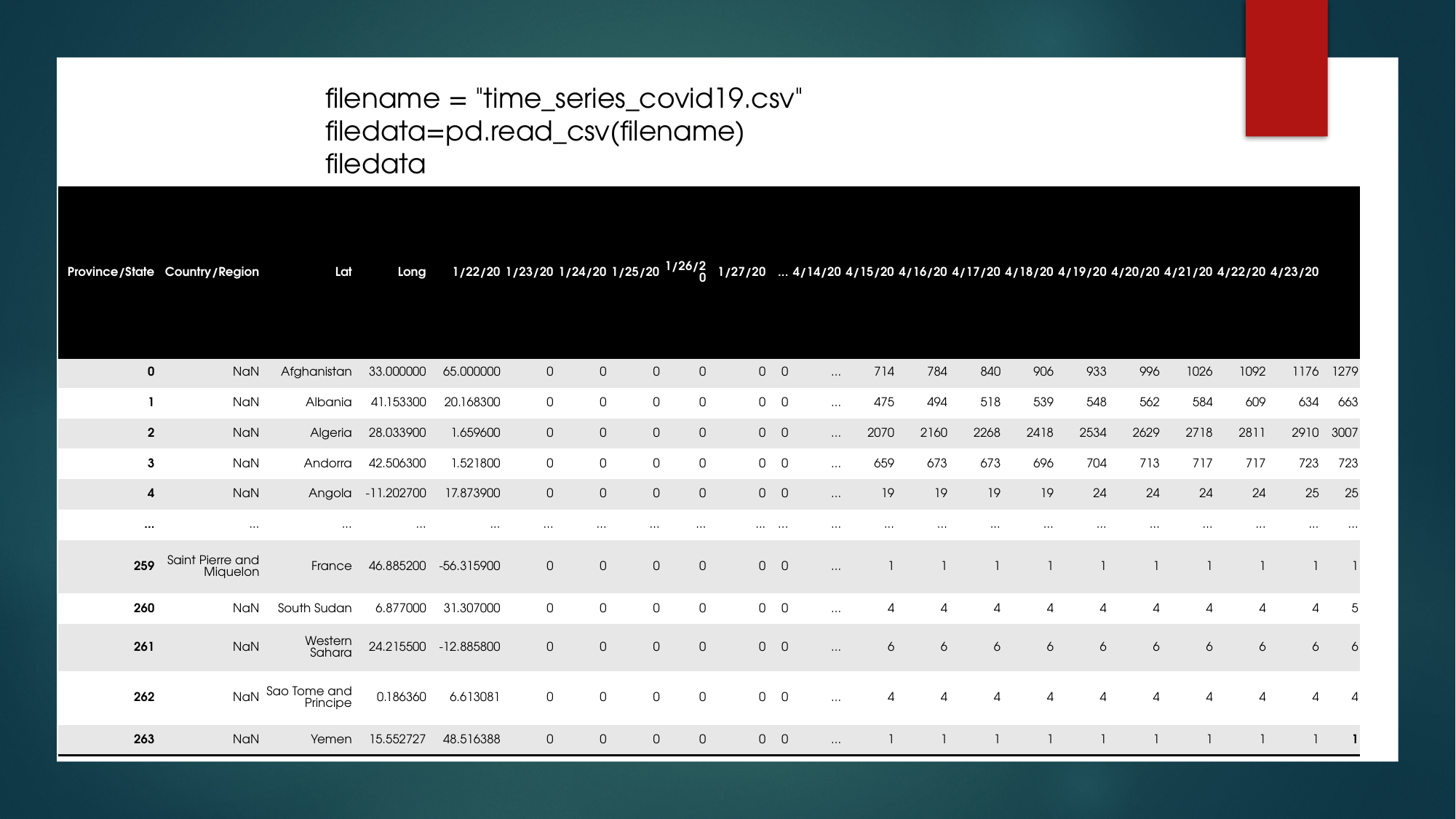

filename = "time_series_covid19.csv"
filedata=pd.read_csv(filename)
filedata \Program FileffMongoDS.2\bin Fi

| Province/State | Country/Region | Lat | Long | 1/22/20 | 1/23/20 | 1/24/20 | 1/25/20 | 1/26/20 | 1/27/20 | ... | 4/14/20 | 4/15/20 | 4/16/20 | 4/17/20 | 4/18/20 | 4/19/20 | 4/20/20 | 4/21/20 | 4/22/20 | 4/23/20 |  |
| --- | --- | --- | --- | --- | --- | --- | --- | --- | --- | --- | --- | --- | --- | --- | --- | --- | --- | --- | --- | --- | --- |
| 0 | NaN | Afghanistan | 33.000000 | 65.000000 | 0 | 0 | 0 | 0 | 0 | 0 | ... | 714 | 784 | 840 | 906 | 933 | 996 | 1026 | 1092 | 1176 | 1279 |
| 1 | NaN | Albania | 41.153300 | 20.168300 | 0 | 0 | 0 | 0 | 0 | 0 | ... | 475 | 494 | 518 | 539 | 548 | 562 | 584 | 609 | 634 | 663 |
| 2 | NaN | Algeria | 28.033900 | 1.659600 | 0 | 0 | 0 | 0 | 0 | 0 | ... | 2070 | 2160 | 2268 | 2418 | 2534 | 2629 | 2718 | 2811 | 2910 | 3007 |
| 3 | NaN | Andorra | 42.506300 | 1.521800 | 0 | 0 | 0 | 0 | 0 | 0 | ... | 659 | 673 | 673 | 696 | 704 | 713 | 717 | 717 | 723 | 723 |
| 4 | NaN | Angola | -11.202700 | 17.873900 | 0 | 0 | 0 | 0 | 0 | 0 | ... | 19 | 19 | 19 | 19 | 24 | 24 | 24 | 24 | 25 | 25 |
| ... | ... | ... | ... | ... | ... | ... | ... | ... | ... | ... | ... | ... | ... | ... | ... | ... | ... | ... | ... | ... | ... |
| 259 | Saint Pierre and Miquelon | France | 46.885200 | -56.315900 | 0 | 0 | 0 | 0 | 0 | 0 | ... | 1 | 1 | 1 | 1 | 1 | 1 | 1 | 1 | 1 | 1 |
| 260 | NaN | South Sudan | 6.877000 | 31.307000 | 0 | 0 | 0 | 0 | 0 | 0 | ... | 4 | 4 | 4 | 4 | 4 | 4 | 4 | 4 | 4 | 5 |
| 261 | NaN | Western Sahara | 24.215500 | -12.885800 | 0 | 0 | 0 | 0 | 0 | 0 | ... | 6 | 6 | 6 | 6 | 6 | 6 | 6 | 6 | 6 | 6 |
| 262 | NaN | Sao Tome and Principe | 0.186360 | 6.613081 | 0 | 0 | 0 | 0 | 0 | 0 | ... | 4 | 4 | 4 | 4 | 4 | 4 | 4 | 4 | 4 | 4 |
| 263 | NaN | Yemen | 15.552727 | 48.516388 | 0 | 0 | 0 | 0 | 0 | 0 | ... | 1 | 1 | 1 | 1 | 1 | 1 | 1 | 1 | 1 | 1 |
264 rows × 97 columns